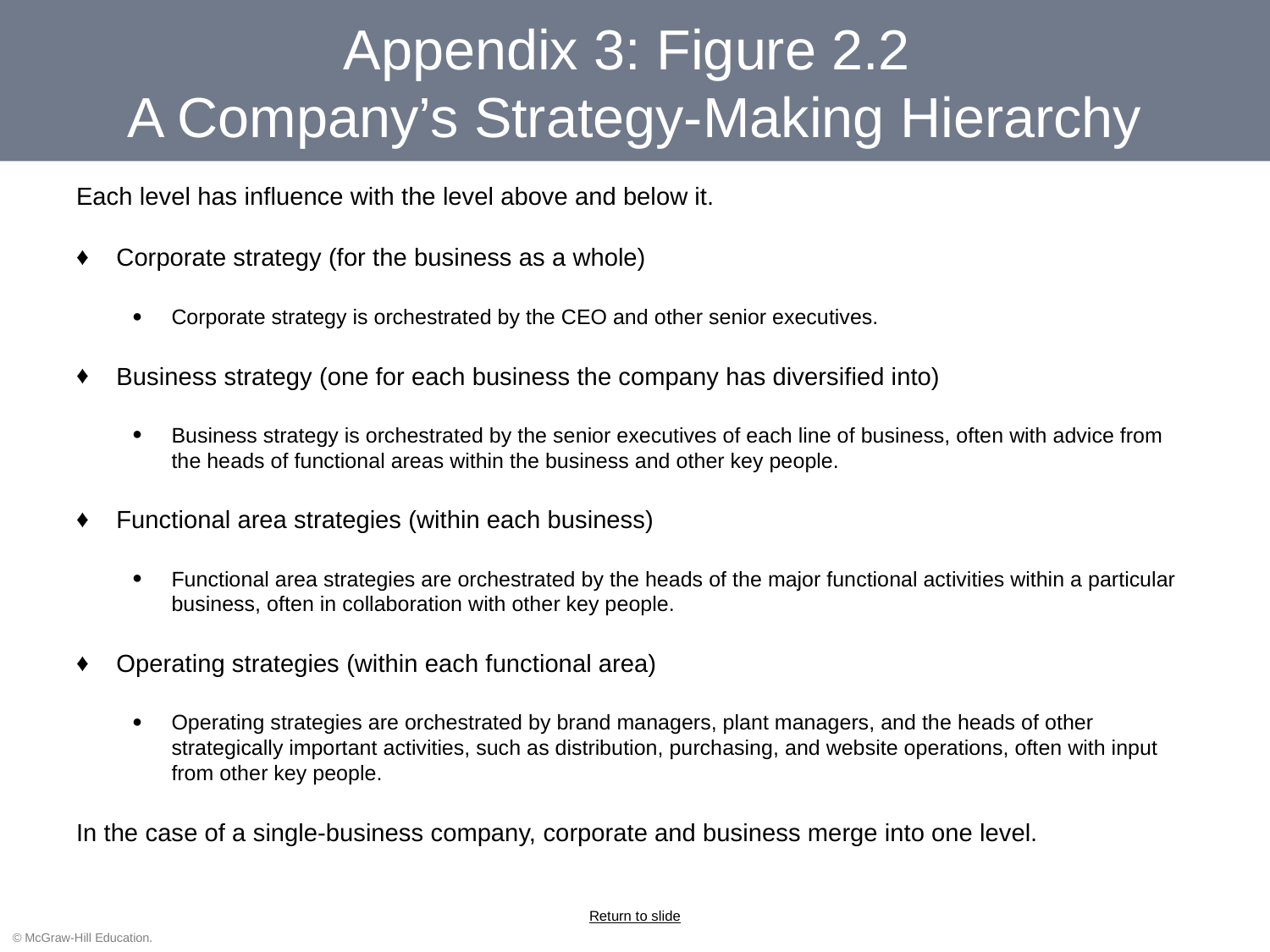

Appendix 3: Figure 2.2
A Company’s Strategy-Making Hierarchy
Each level has influence with the level above and below it.
Corporate strategy (for the business as a whole)
Corporate strategy is orchestrated by the CEO and other senior executives.
Business strategy (one for each business the company has diversified into)
Business strategy is orchestrated by the senior executives of each line of business, often with advice from the heads of functional areas within the business and other key people.
Functional area strategies (within each business)
Functional area strategies are orchestrated by the heads of the major functional activities within a particular business, often in collaboration with other key people.
Operating strategies (within each functional area)
Operating strategies are orchestrated by brand managers, plant managers, and the heads of other strategically important activities, such as distribution, purchasing, and website operations, often with input from other key people.
In the case of a single-business company, corporate and business merge into one level.

Return to slide